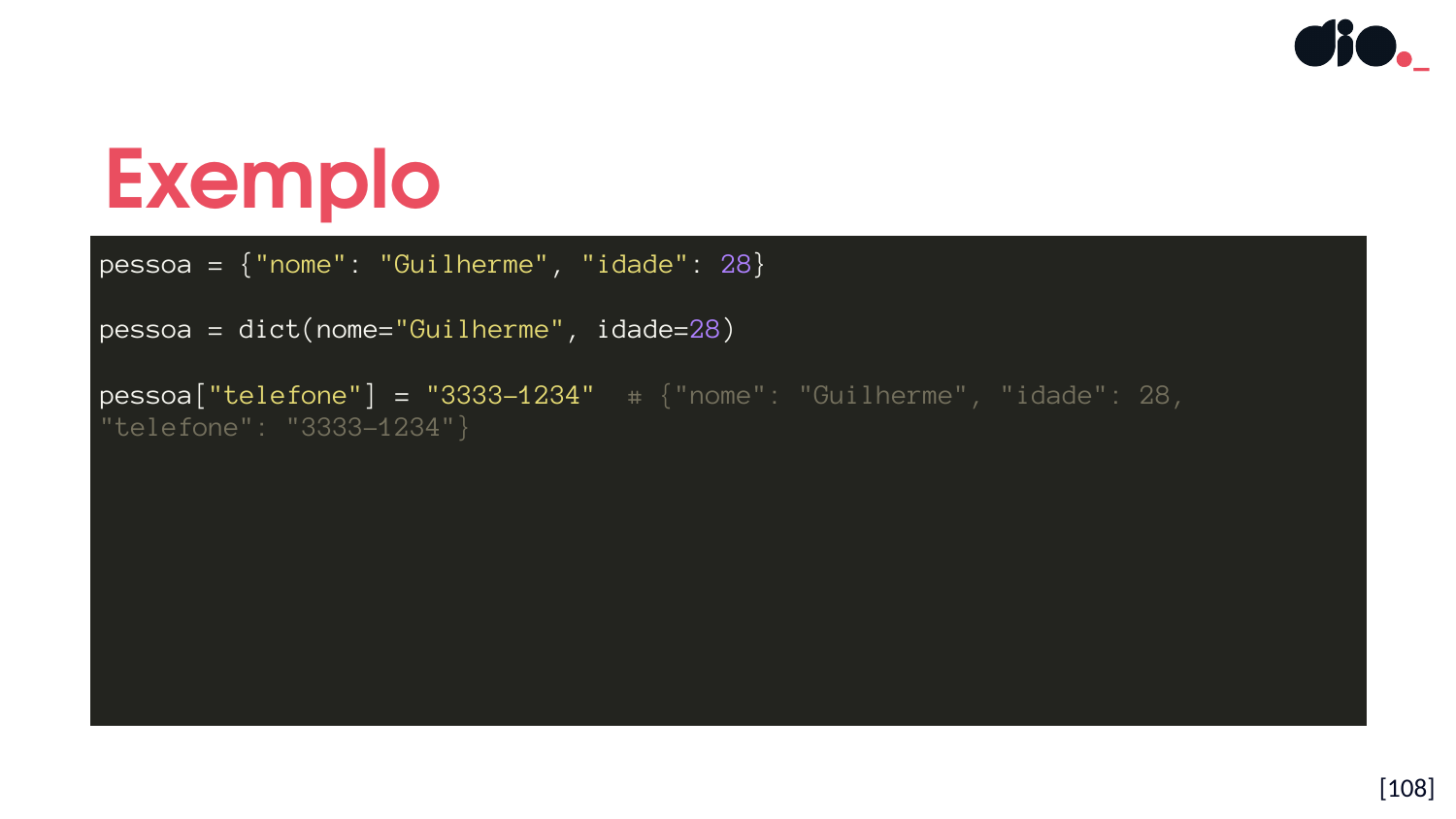

Exemplo

| pessoa = {"nome": "Guilherme", "idade": 28} pessoa = dict(nome="Guilherme", idade=28) pessoa["telefone"] = "3333-1234" # {"nome": "Guilherme", "idade": 28, "telefone": "3333-1234"} |
| --- |
[108]